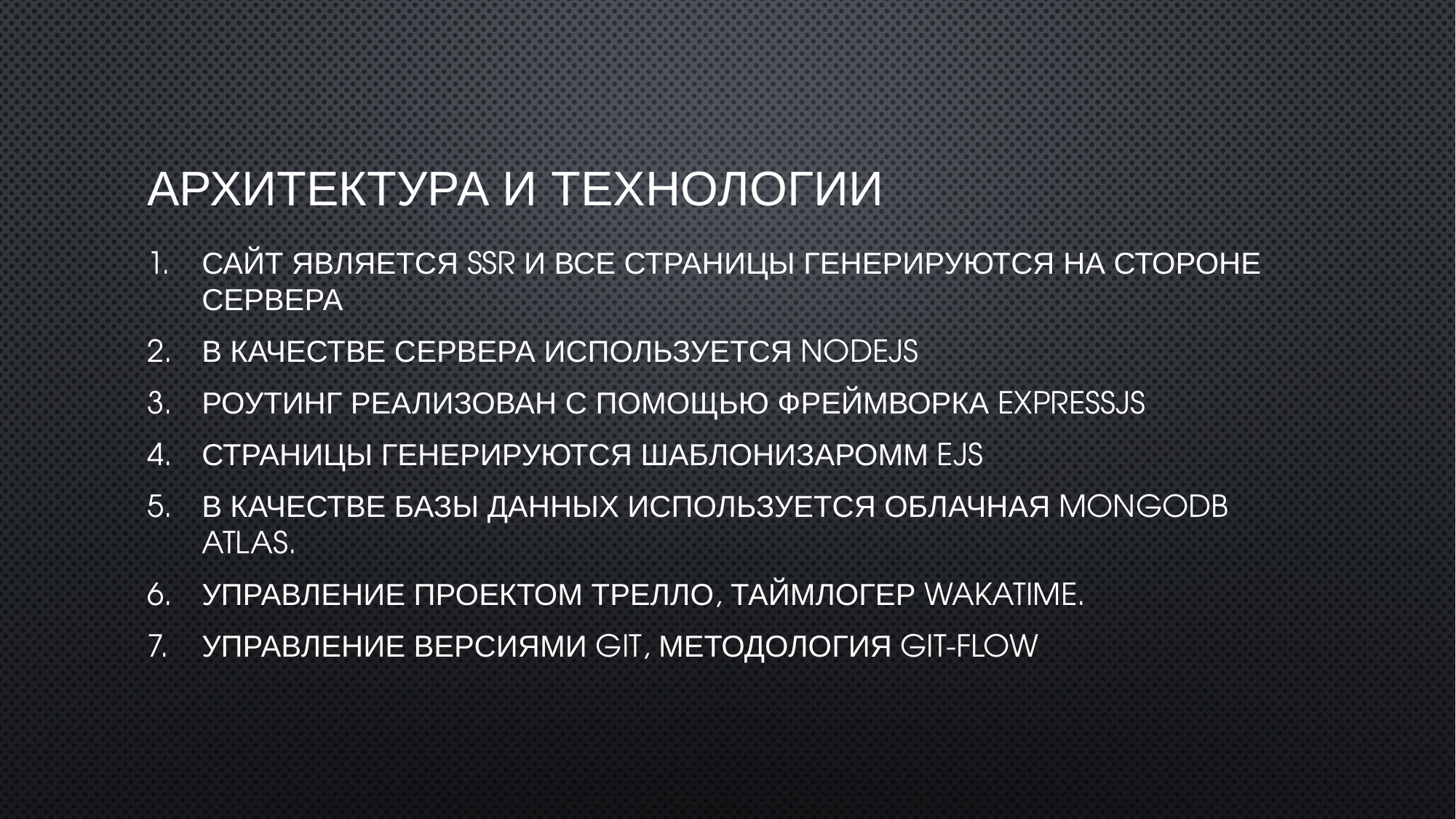

# Архитектура и технологии
Сайт является SSR и все страницы генерируются на стороне сервера
В качестве сервера используется NodeJS
Роутинг реализован с помощью фреймворка ExpressJS
Страницы генерируются шаблонизаромм Ejs
В качестве базы данных используется облачная MongoDB Atlas.
Управление проектом Трелло, таймлогер Wakatime.
Управление версиями Git, методология Git-flow